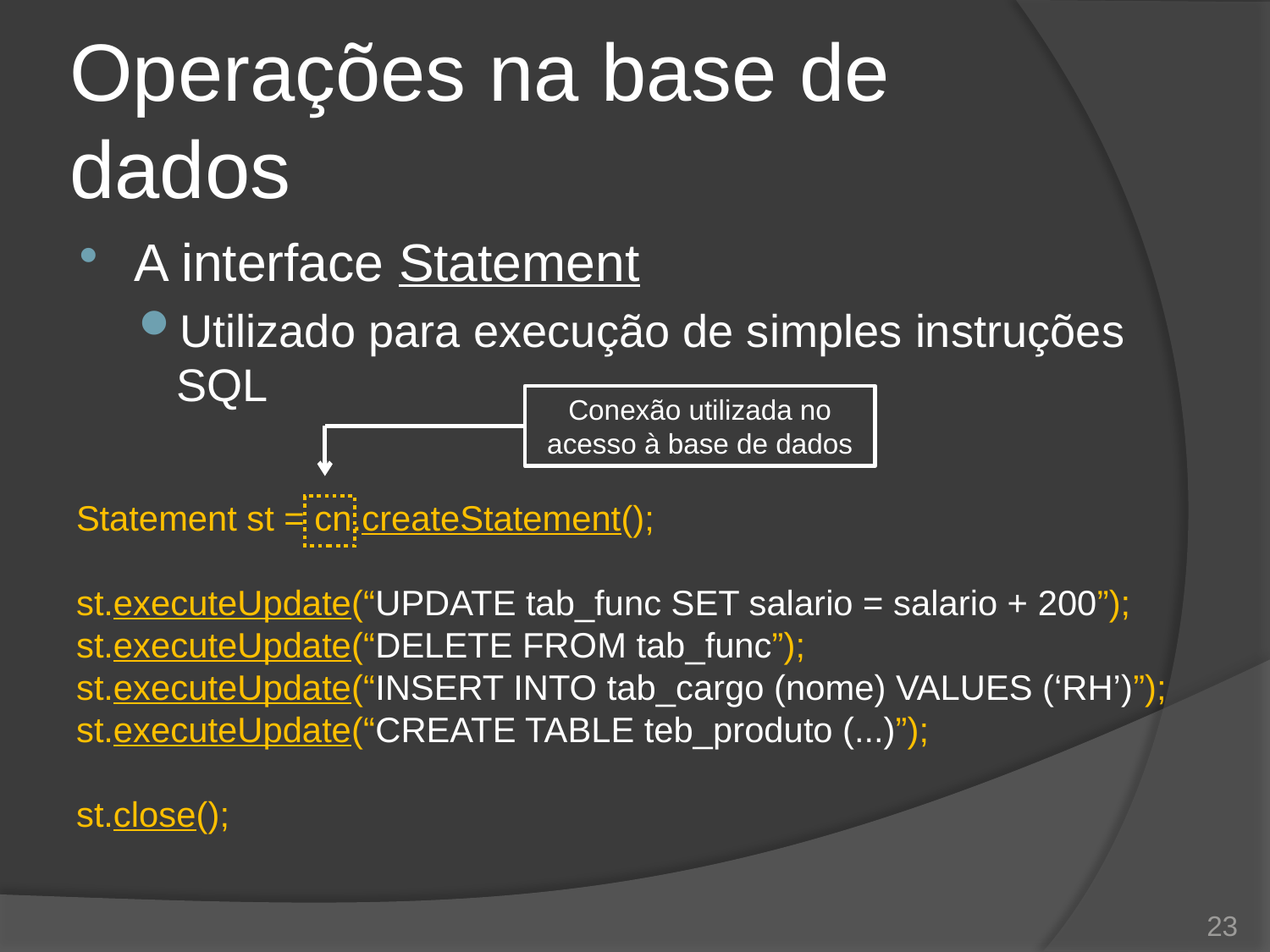

# Operações na base de dados
A interface Statement
Utilizado para execução de simples instruções SQL

Statement st = cn.createStatement();

st.executeUpdate(“UPDATE tab_func SET salario = salario + 200”);
st.executeUpdate(“DELETE FROM tab_func”);
st.executeUpdate(“INSERT INTO tab_cargo (nome) VALUES (‘RH’)”);
st.executeUpdate(“CREATE TABLE teb_produto (...)”);

st.close();
Conexão utilizada no acesso à base de dados

23